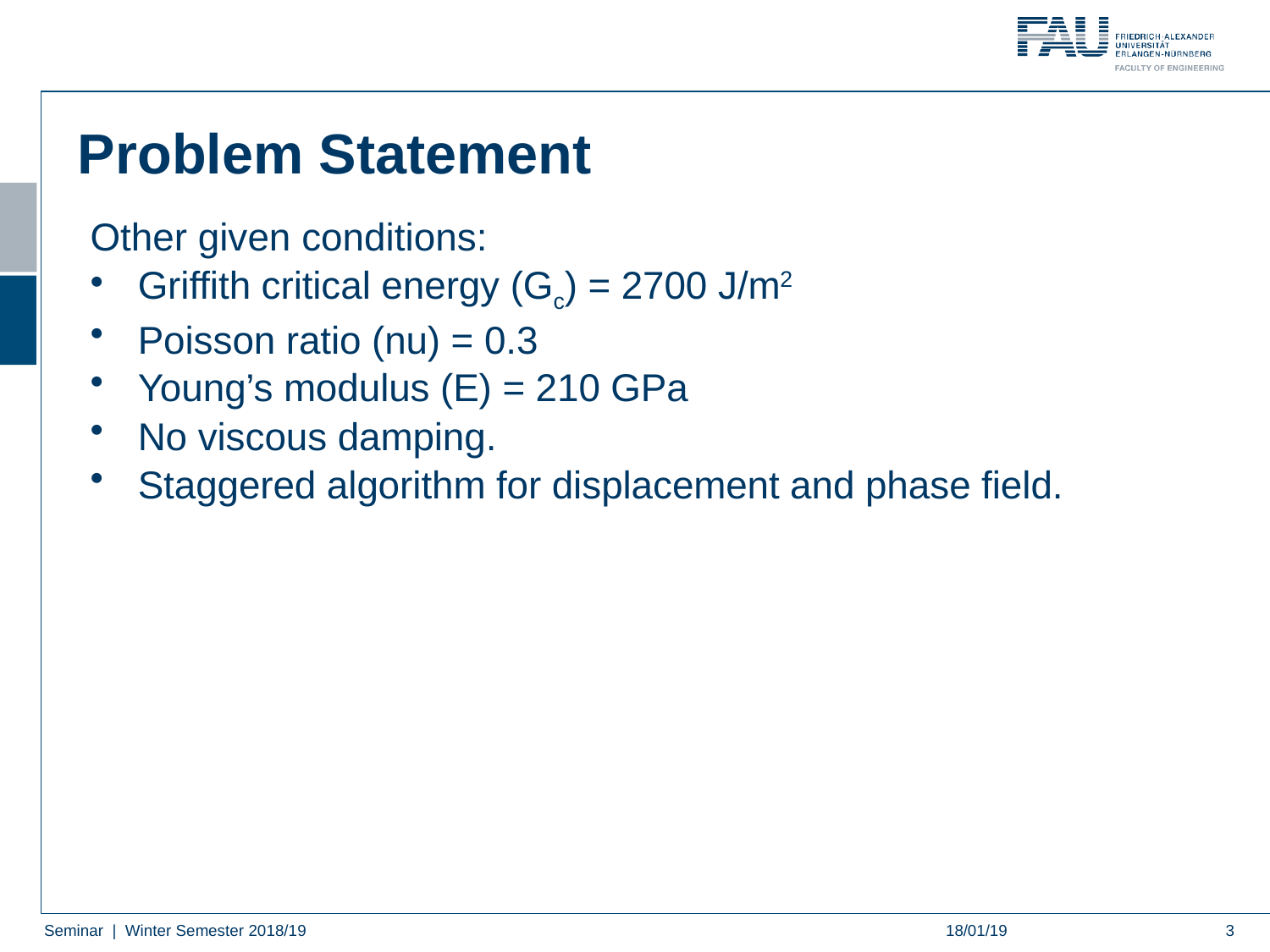

# Problem Statement
Other given conditions:
Griffith critical energy (Gc) = 2700 J/m2
Poisson ratio (nu) = 0.3
Young’s modulus (E) = 210 GPa
No viscous damping.
Staggered algorithm for displacement and phase field.

Seminar  |  Winter Semester 2018/19
18/01/19
3